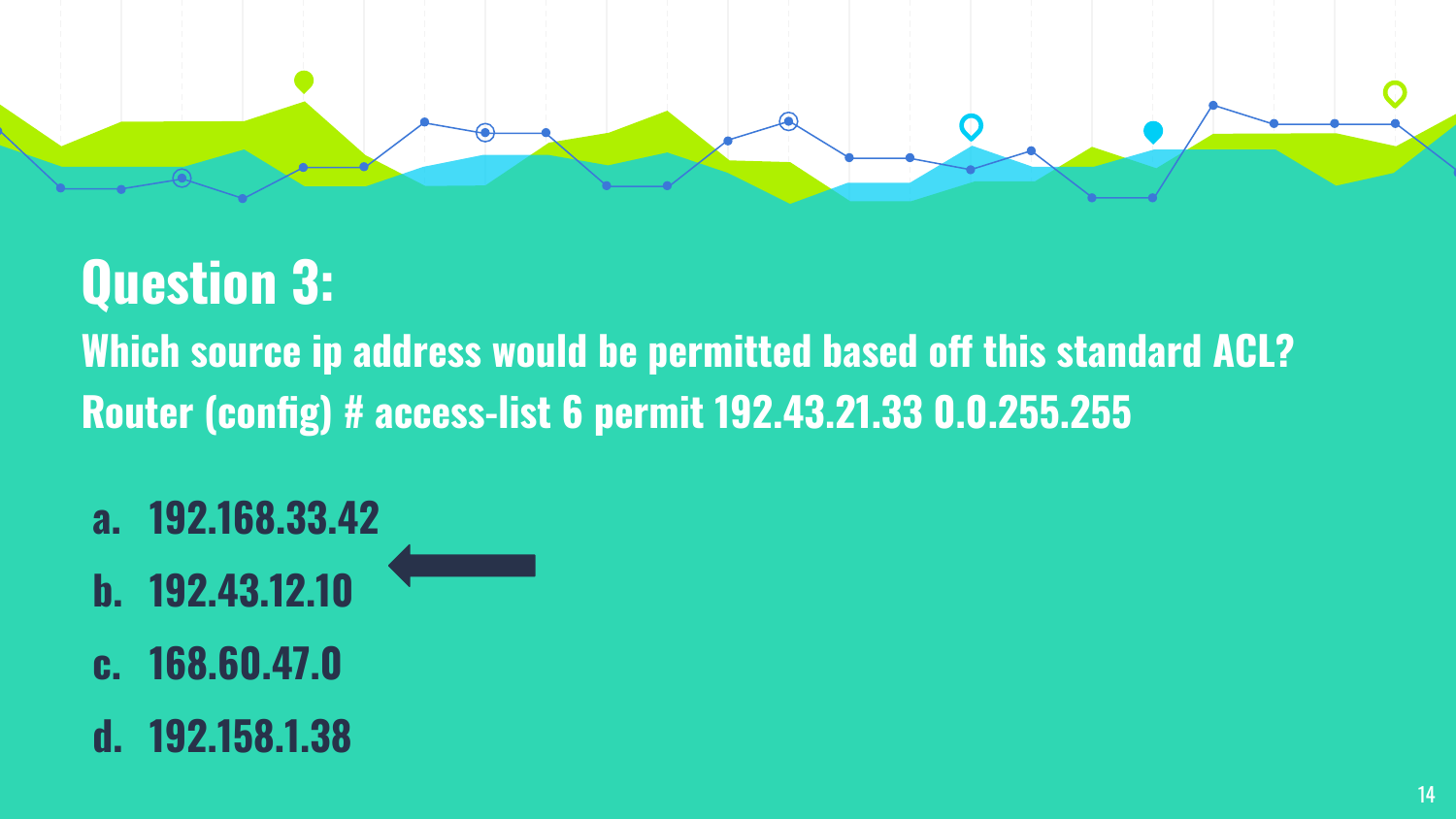

Question 3:
Which source ip address would be permitted based off this standard ACL?
Router (config) # access-list 6 permit 192.43.21.33 0.0.255.255

192.168.33.42
192.43.12.10
168.60.47.0
192.158.1.38

14